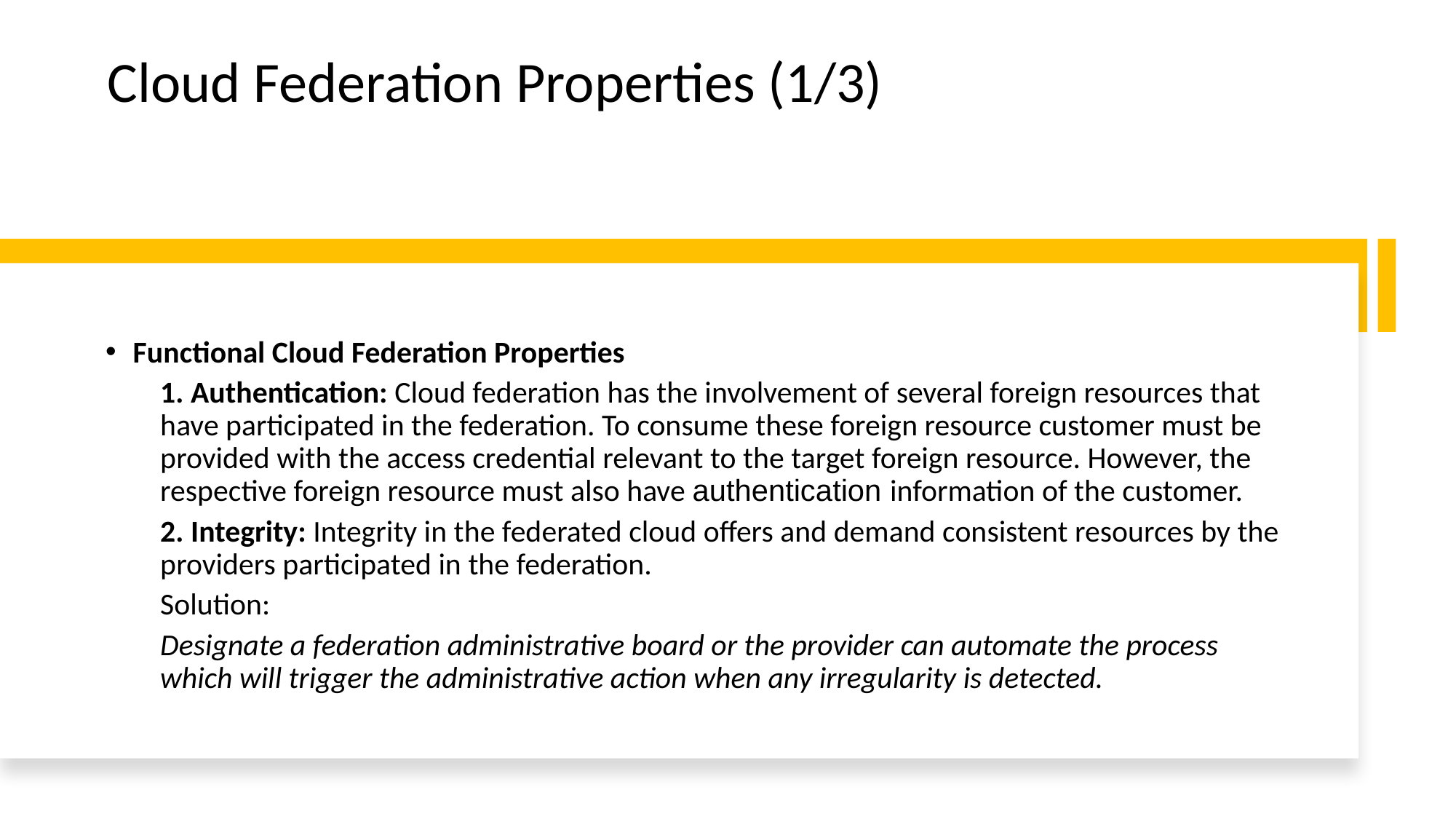

# Cloud Federation Properties (1/3)

Functional Cloud Federation Properties
1. Authentication: Cloud federation has the involvement of several foreign resources that have participated in the federation. To consume these foreign resource customer must be provided with the access credential relevant to the target foreign resource. However, the respective foreign resource must also have authentication information of the customer.
2. Integrity: Integrity in the federated cloud offers and demand consistent resources by the providers participated in the federation.
Solution:
Designate a federation administrative board or the provider can automate the process which will trigger the administrative action when any irregularity is detected.